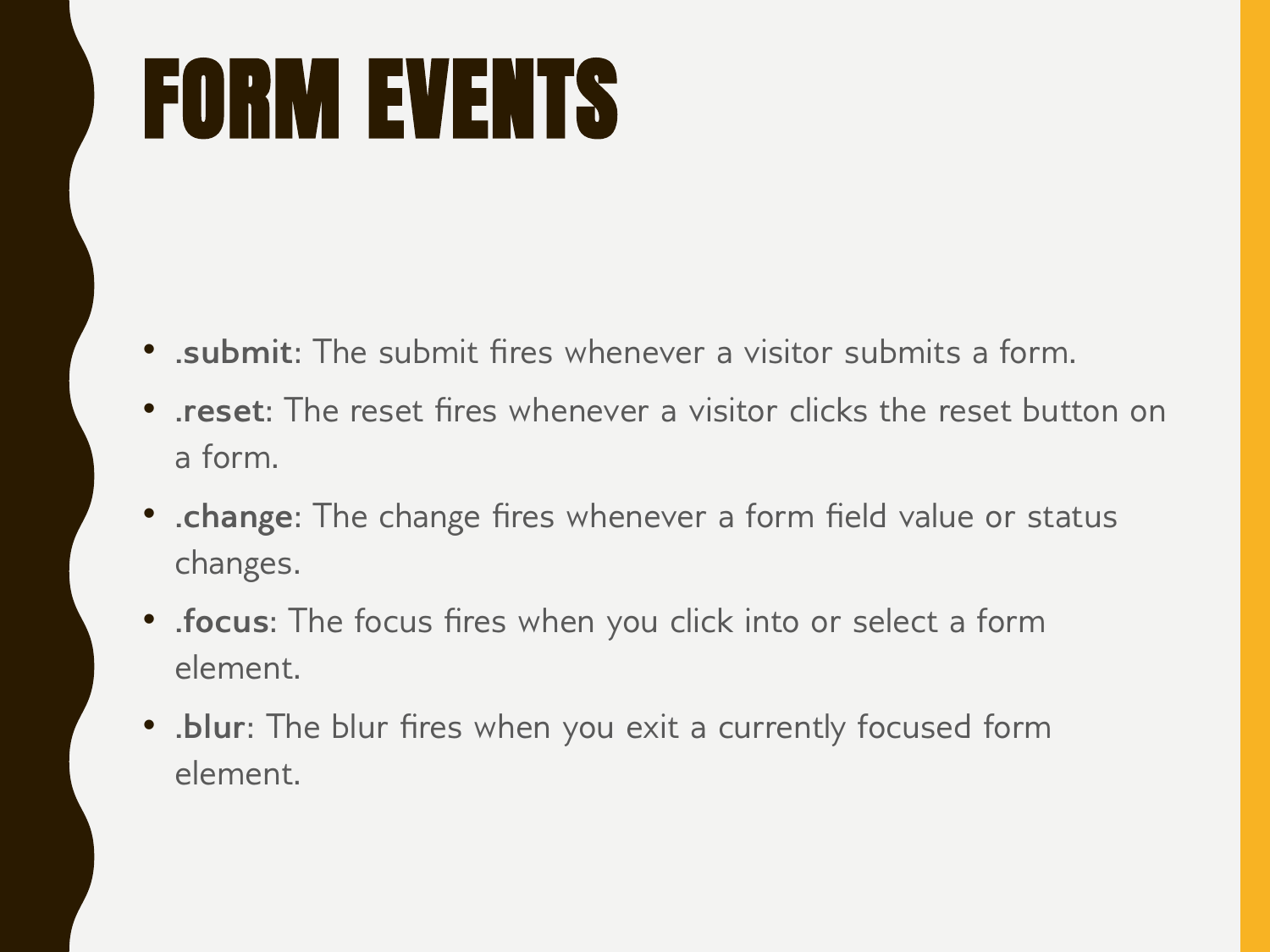

# Form Events
.submit: The submit fires whenever a visitor submits a form.
.reset: The reset fires whenever a visitor clicks the reset button on a form.
.change: The change fires whenever a form field value or status changes.
.focus: The focus fires when you click into or select a form element.
.blur: The blur fires when you exit a currently focused form element.